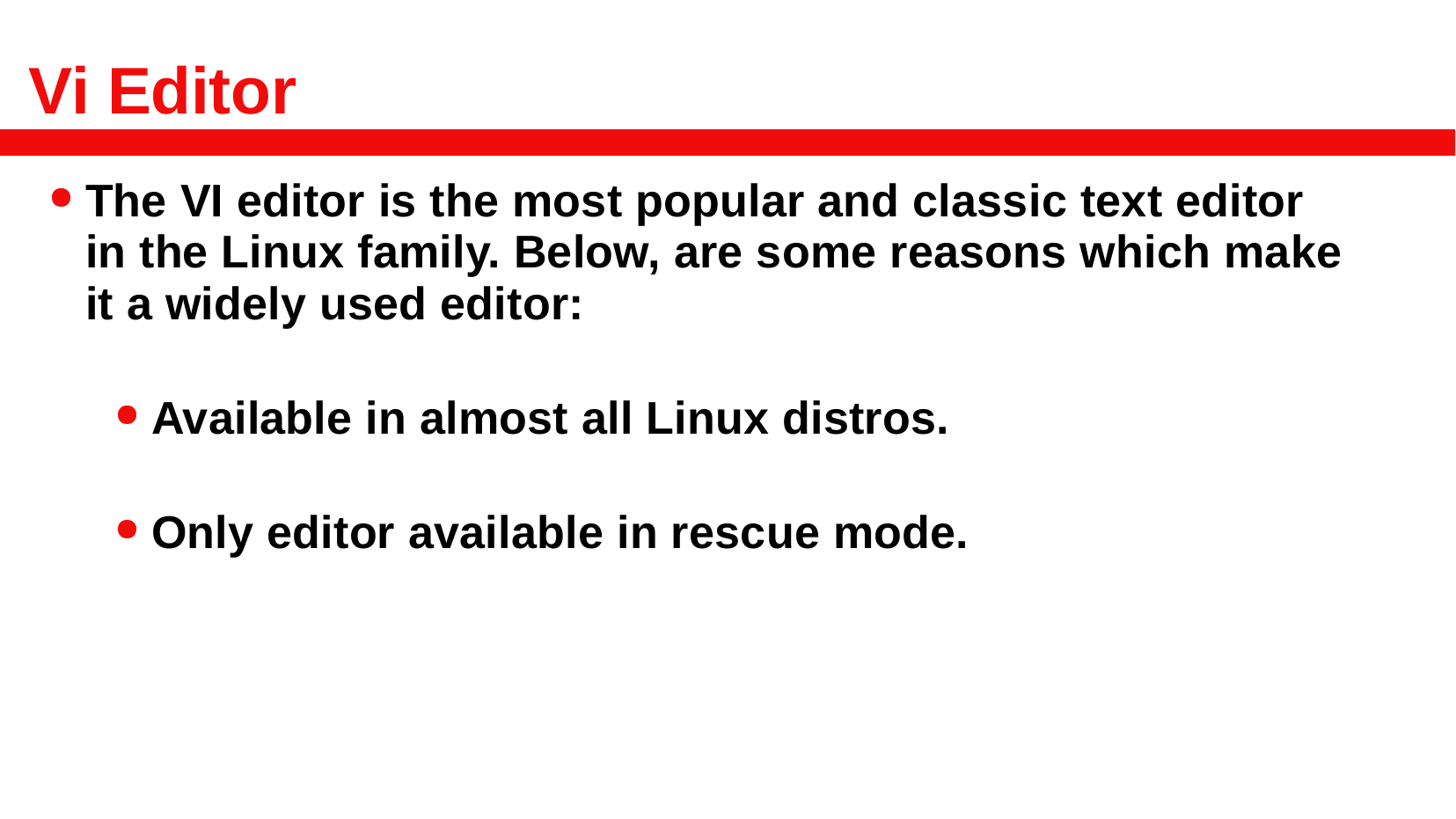

# Vi Editor

The VI editor is the most popular and classic text editor in the Linux family. Below, are some reasons which make it a widely used editor:

Available in almost all Linux distros.

Only editor available in rescue mode.